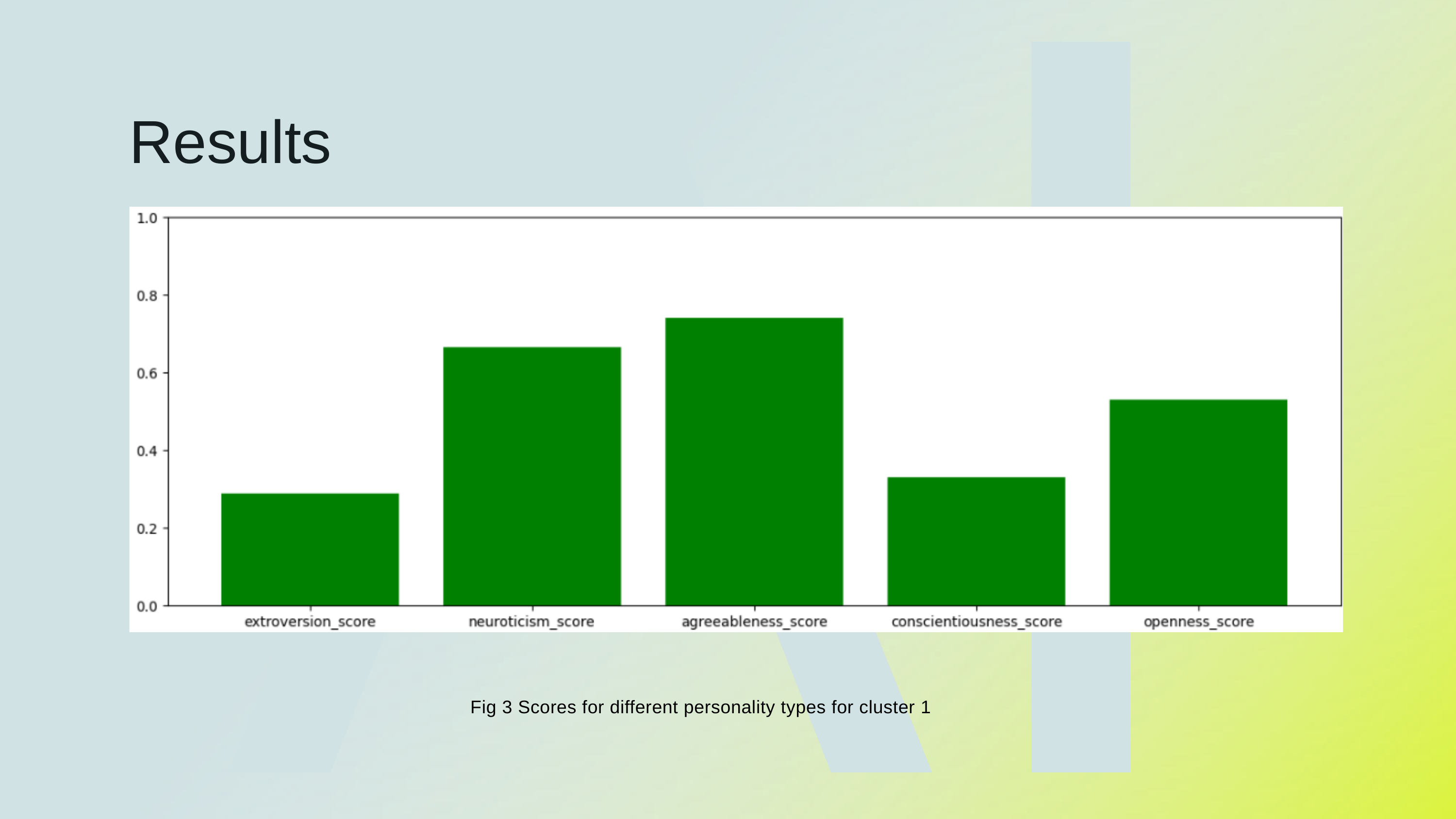

AI

Results

Fig 3 Scores for different personality types for cluster 1